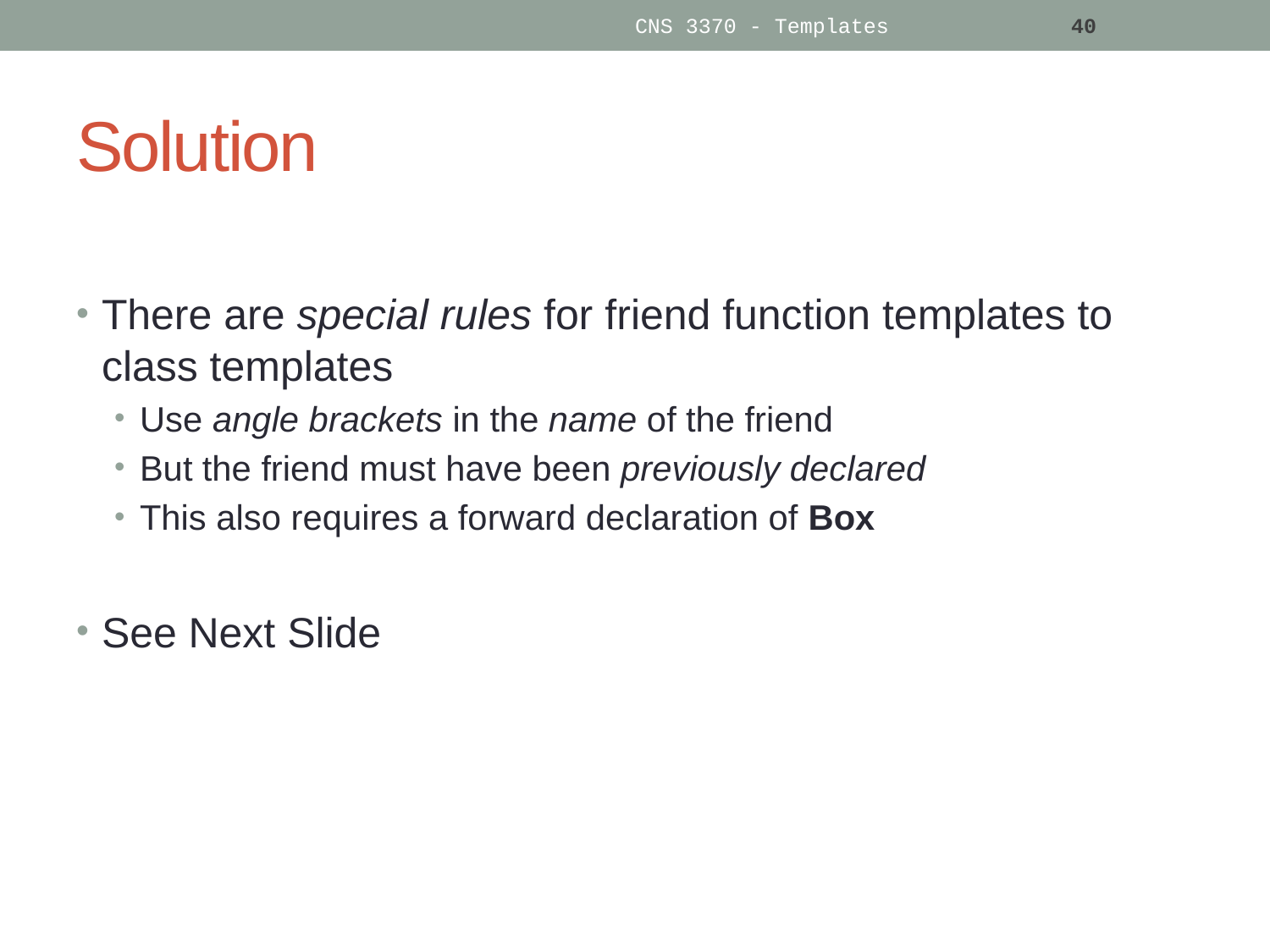

CNS 3370 - Templates
40
# Solution

There are special rules for friend function templates to class templates
Use angle brackets in the name of the friend
But the friend must have been previously declared
This also requires a forward declaration of Box

See Next Slide